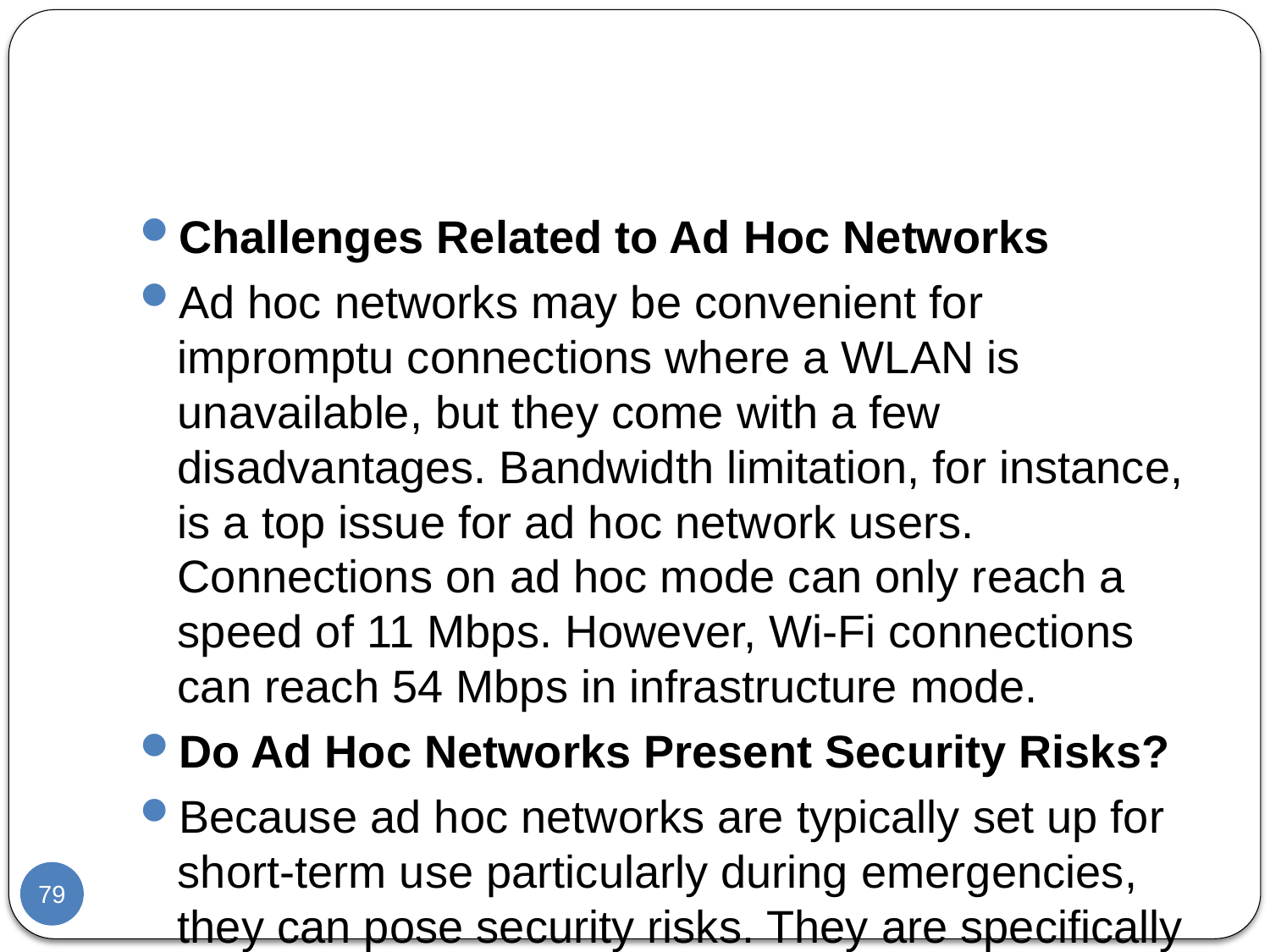

#
Challenges Related to Ad Hoc Networks
Ad hoc networks may be convenient for impromptu connections where a WLAN is unavailable, but they come with a few disadvantages. Bandwidth limitation, for instance, is a top issue for ad hoc network users. Connections on ad hoc mode can only reach a speed of 11 Mbps. However, Wi-Fi connections can reach 54 Mbps in infrastructure mode.
Do Ad Hoc Networks Present Security Risks?
Because ad hoc networks are typically set up for short-term use particularly during emergencies, they can pose security risks. They are specifically prone to denial-of-service (DoS) attacks since they’re designed to be accessible to anyone. People with malicious intentions can thus overwhelm them to render them useless.
Given their short-range nature, ad hoc networks are also prone to routing information corruption. Anyone who wishes to spy on communications coursed through them can easily sniff data.

79